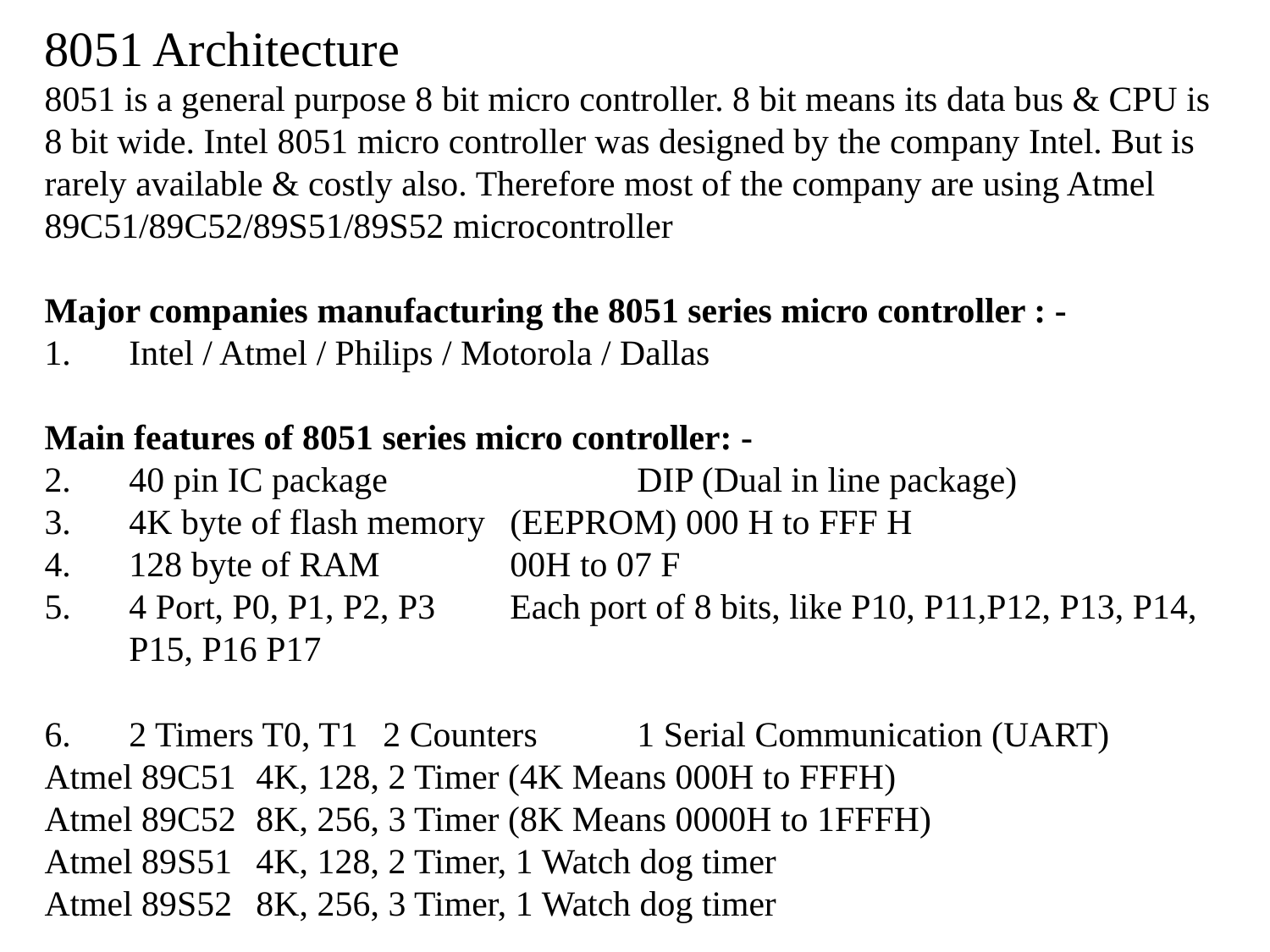

8051 Architecture
8051 is a general purpose 8 bit micro controller. 8 bit means its data bus & CPU is
8 bit wide. Intel 8051 micro controller was designed by the company Intel. But is
rarely available & costly also. Therefore most of the company are using Atmel
89C51/89C52/89S51/89S52 microcontroller

Major companies manufacturing the 8051 series micro controller : -
Intel / Atmel / Philips / Motorola / Dallas

Main features of 8051 series micro controller: -
40 pin IC package		DIP (Dual in line package)
4K byte of flash memory	(EEPROM) 000 H to FFF H
128 byte of RAM		00H to 07 F
4 Port, P0, P1, P2, P3	Each port of 8 bits, like P10, P11,P12, P13, P14, P15, P16 P17

2 Timers T0, T1	2 Counters	1 Serial Communication (UART)
Atmel 89C51	4K, 128, 2 Timer (4K Means 000H to FFFH)
Atmel 89C52	8K, 256, 3 Timer (8K Means 0000H to 1FFFH)
Atmel 89S51	4K, 128, 2 Timer, 1 Watch dog timer
Atmel 89S52	8K, 256, 3 Timer, 1 Watch dog timer